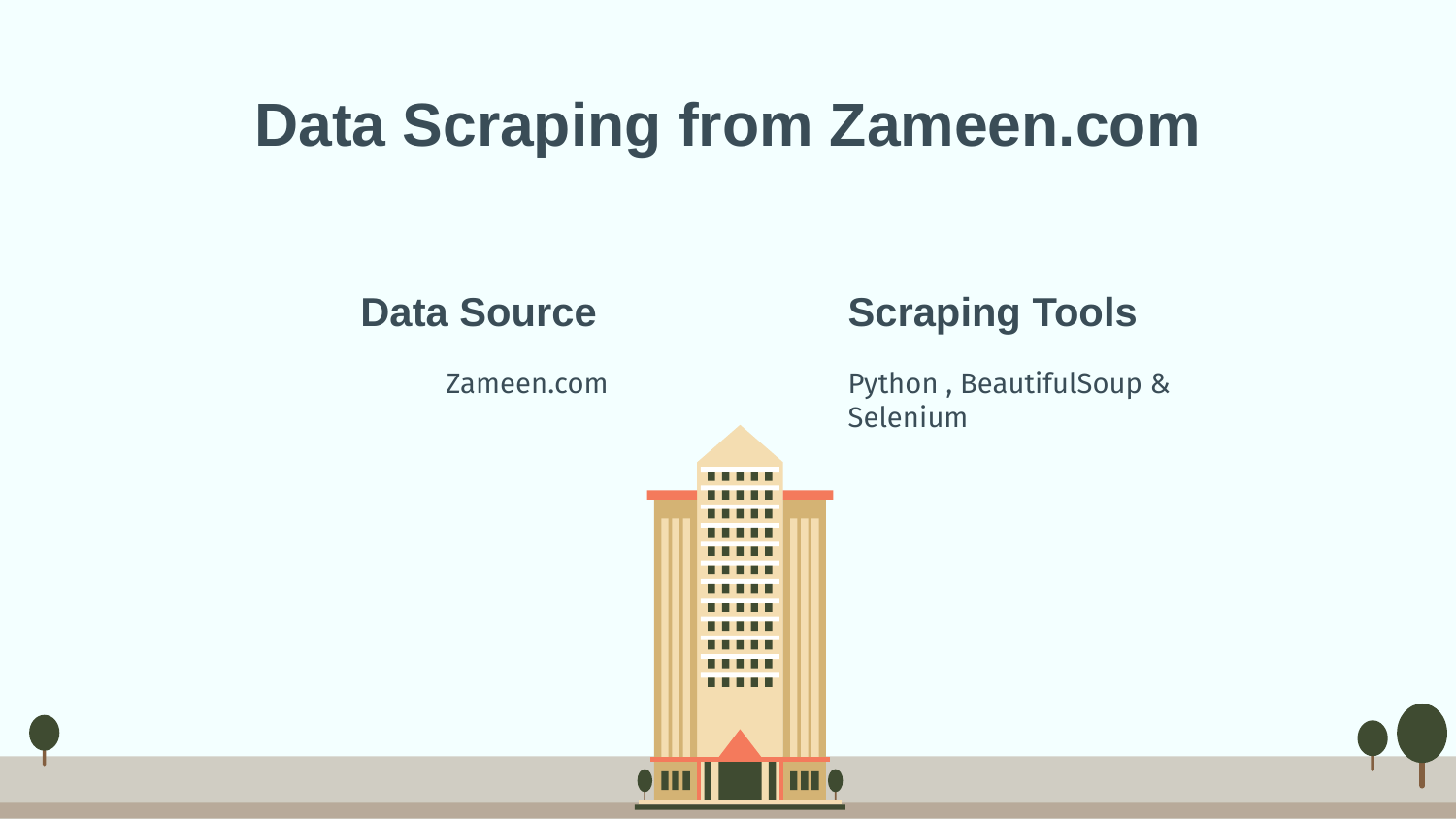

# Data Scraping from Zameen.com
Data Source
Scraping Tools
Zameen.com
Python , BeautifulSoup & Selenium